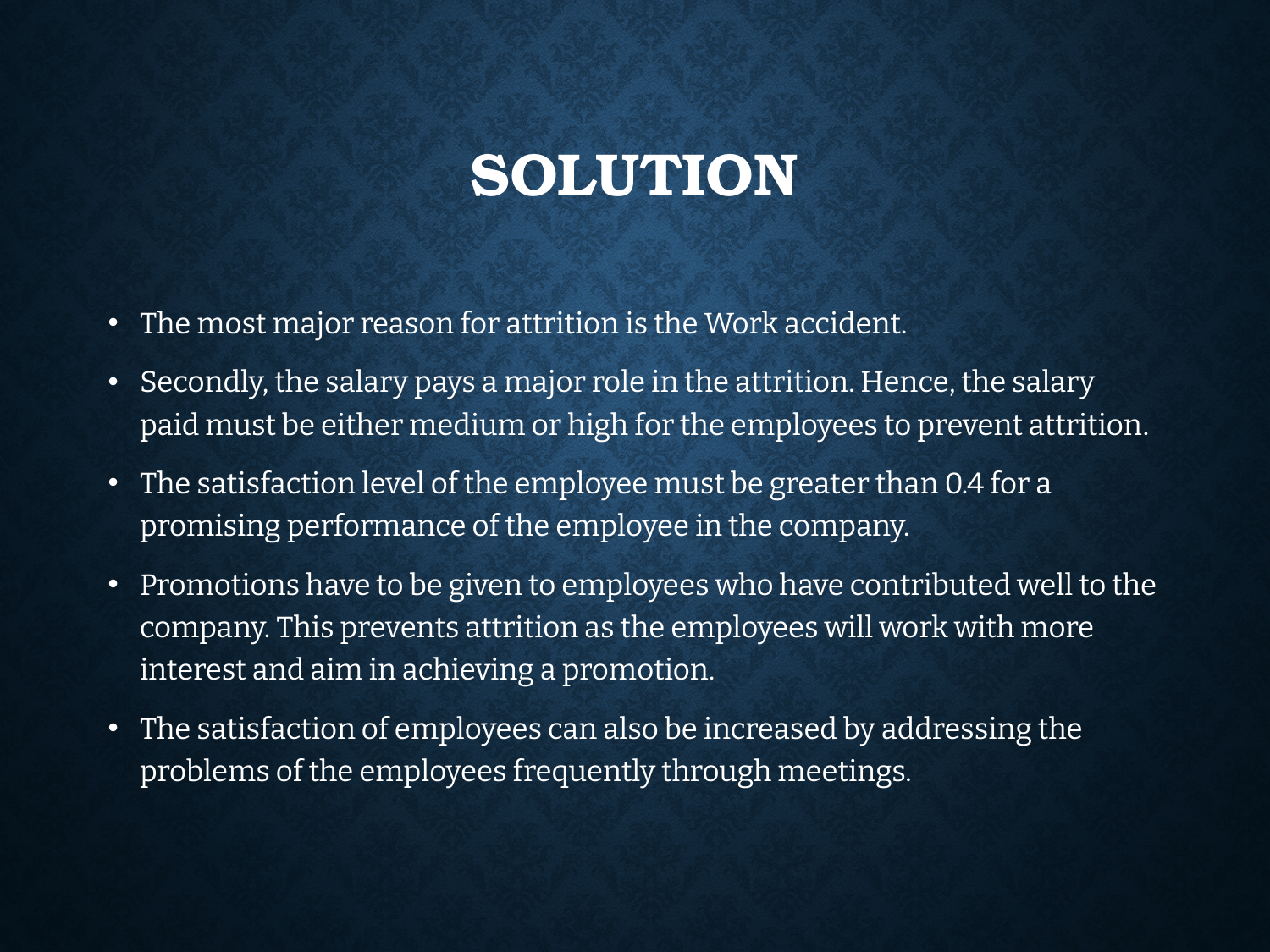

# Solution
The most major reason for attrition is the Work accident.
Secondly, the salary pays a major role in the attrition. Hence, the salary paid must be either medium or high for the employees to prevent attrition.
The satisfaction level of the employee must be greater than 0.4 for a promising performance of the employee in the company.
Promotions have to be given to employees who have contributed well to the company. This prevents attrition as the employees will work with more interest and aim in achieving a promotion.
The satisfaction of employees can also be increased by addressing the problems of the employees frequently through meetings.